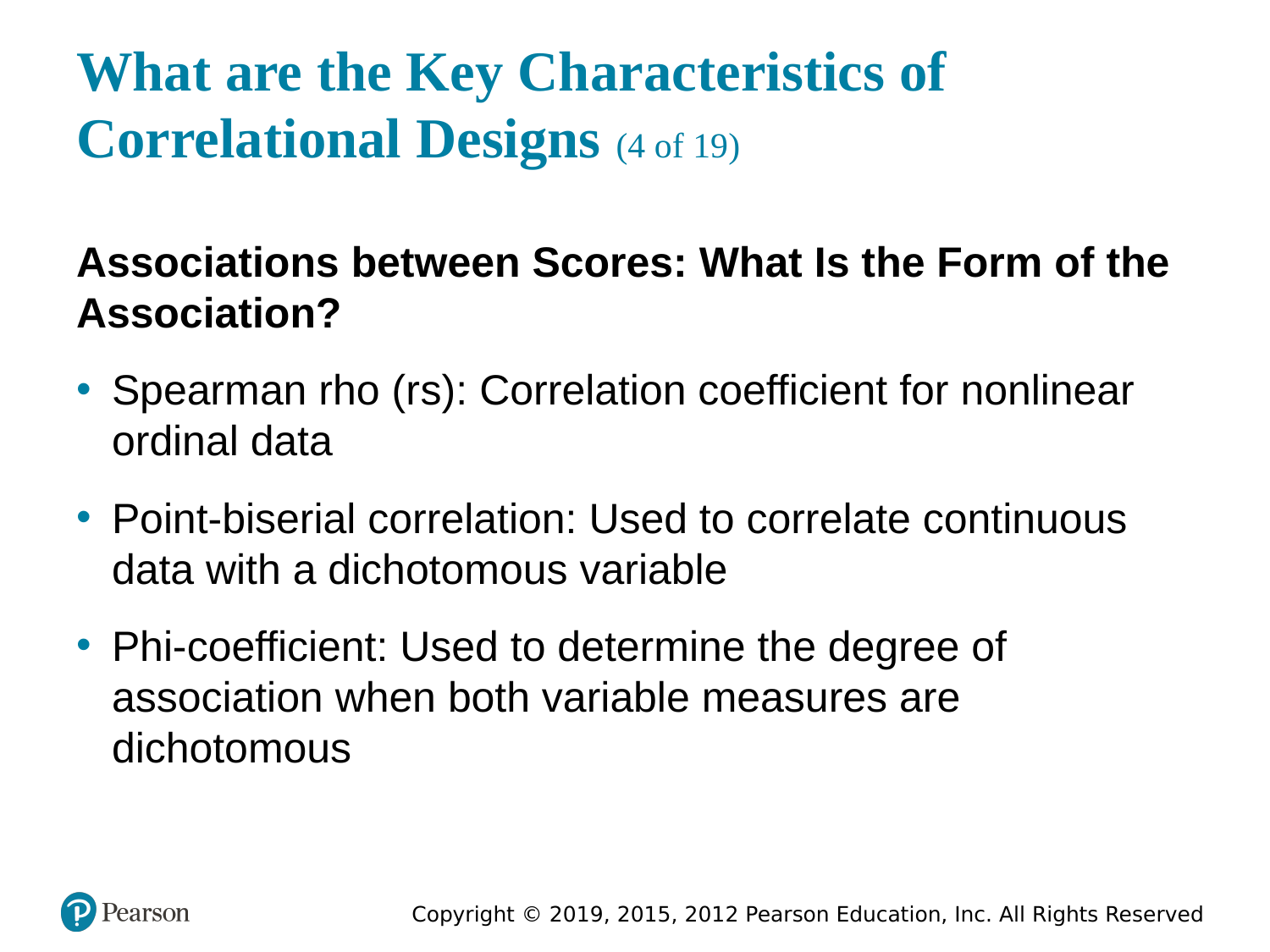

# What are the Key Characteristics of Correlational Designs (4 of 19)
Associations between Scores: What Is the Form of the Association?
Spearman rho (r s): Correlation coefficient for nonlinear ordinal data
Point-biserial correlation: Used to correlate continuous data with a dichotomous variable
Phi-coefficient: Used to determine the degree of association when both variable measures are dichotomous